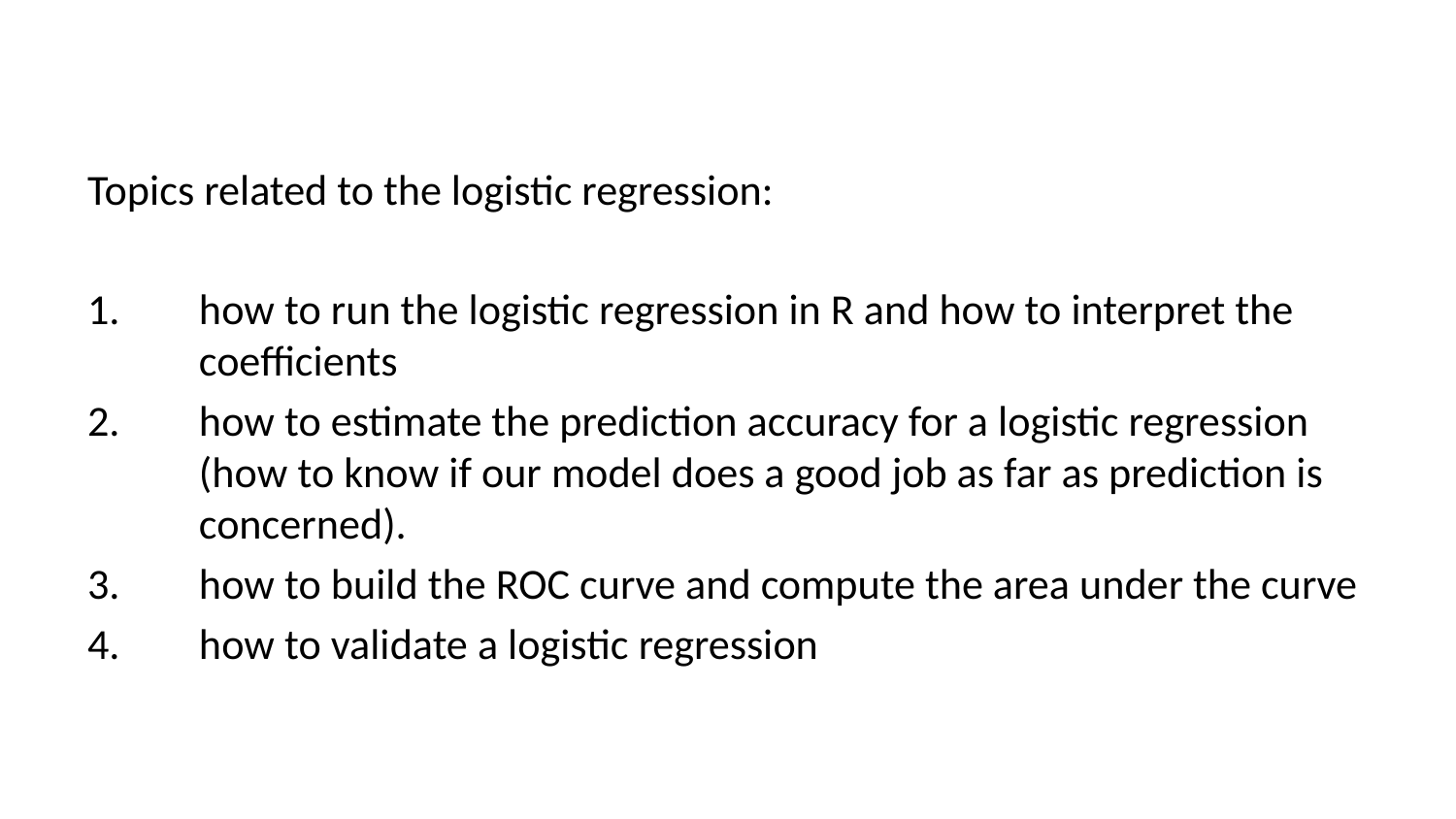

Topics related to the logistic regression:

how to run the logistic regression in R and how to interpret the coefficients
how to estimate the prediction accuracy for a logistic regression (how to know if our model does a good job as far as prediction is concerned).
how to build the ROC curve and compute the area under the curve
how to validate a logistic regression